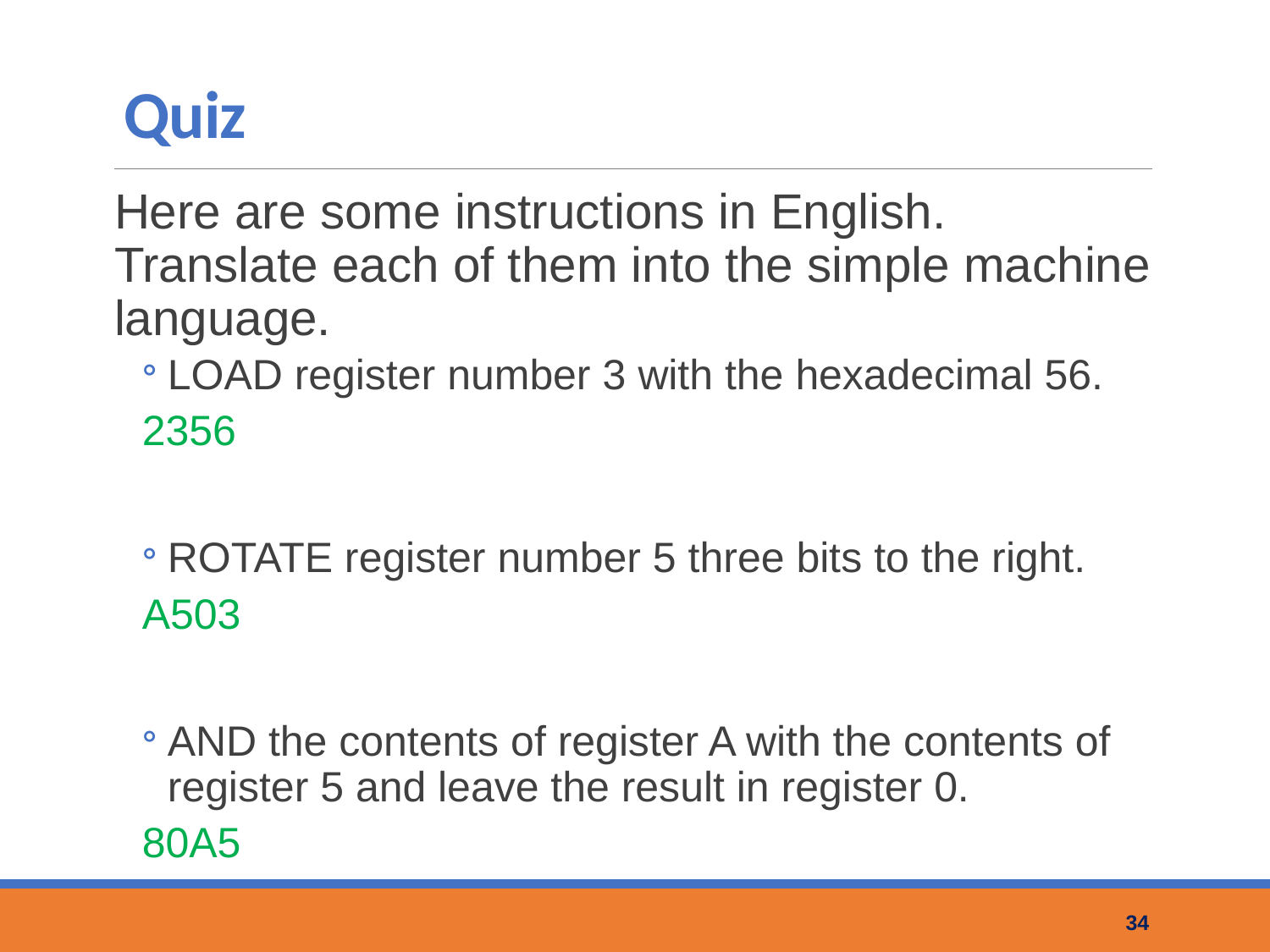

# Quiz
Here are some instructions in English. Translate each of them into the simple machine language.
LOAD register number 3 with the hexadecimal 56.
2356

ROTATE register number 5 three bits to the right.
A503

AND the contents of register A with the contents of register 5 and leave the result in register 0.
80A5
34